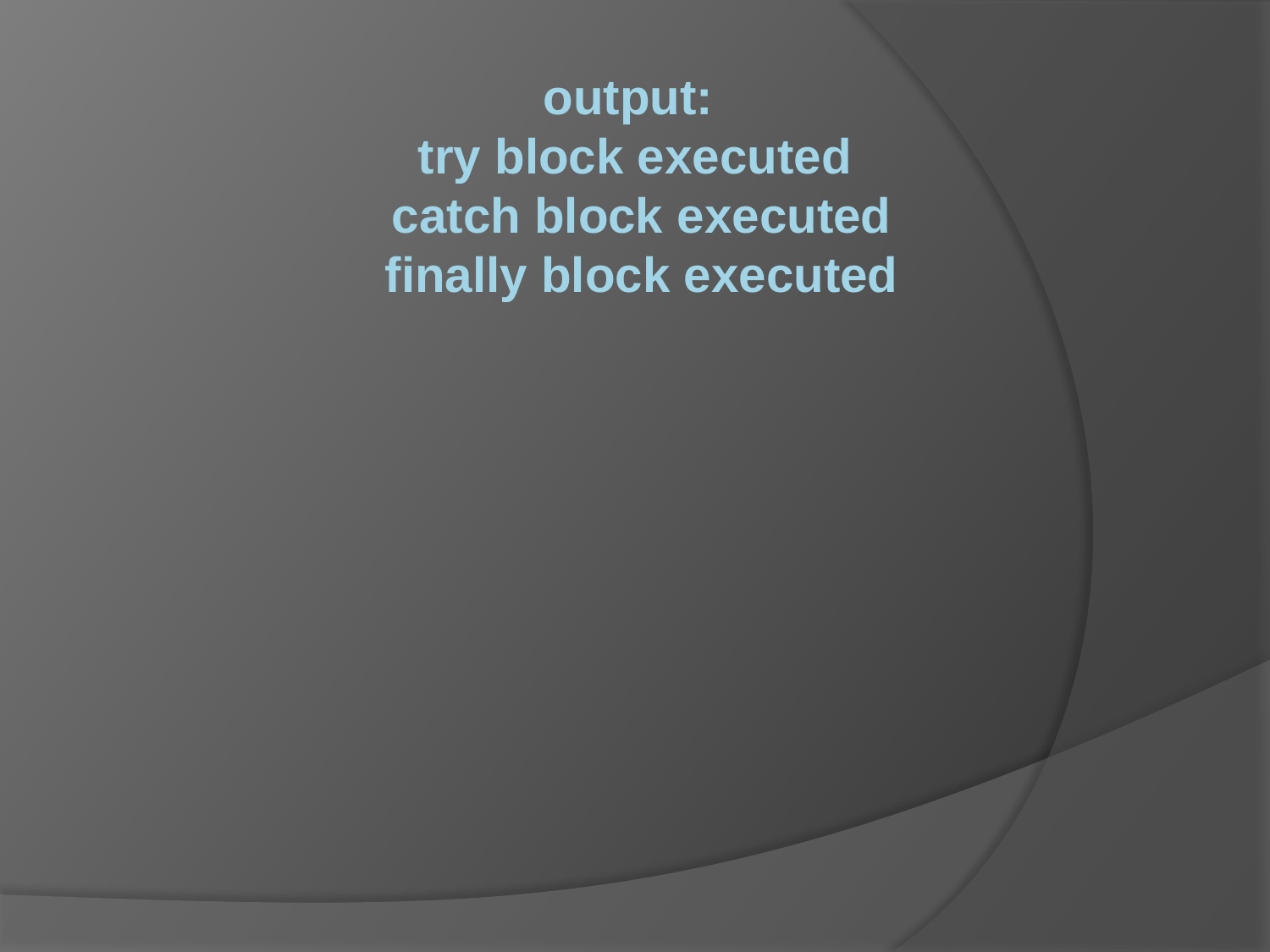

# output: try block executed catch block executed finally block executed